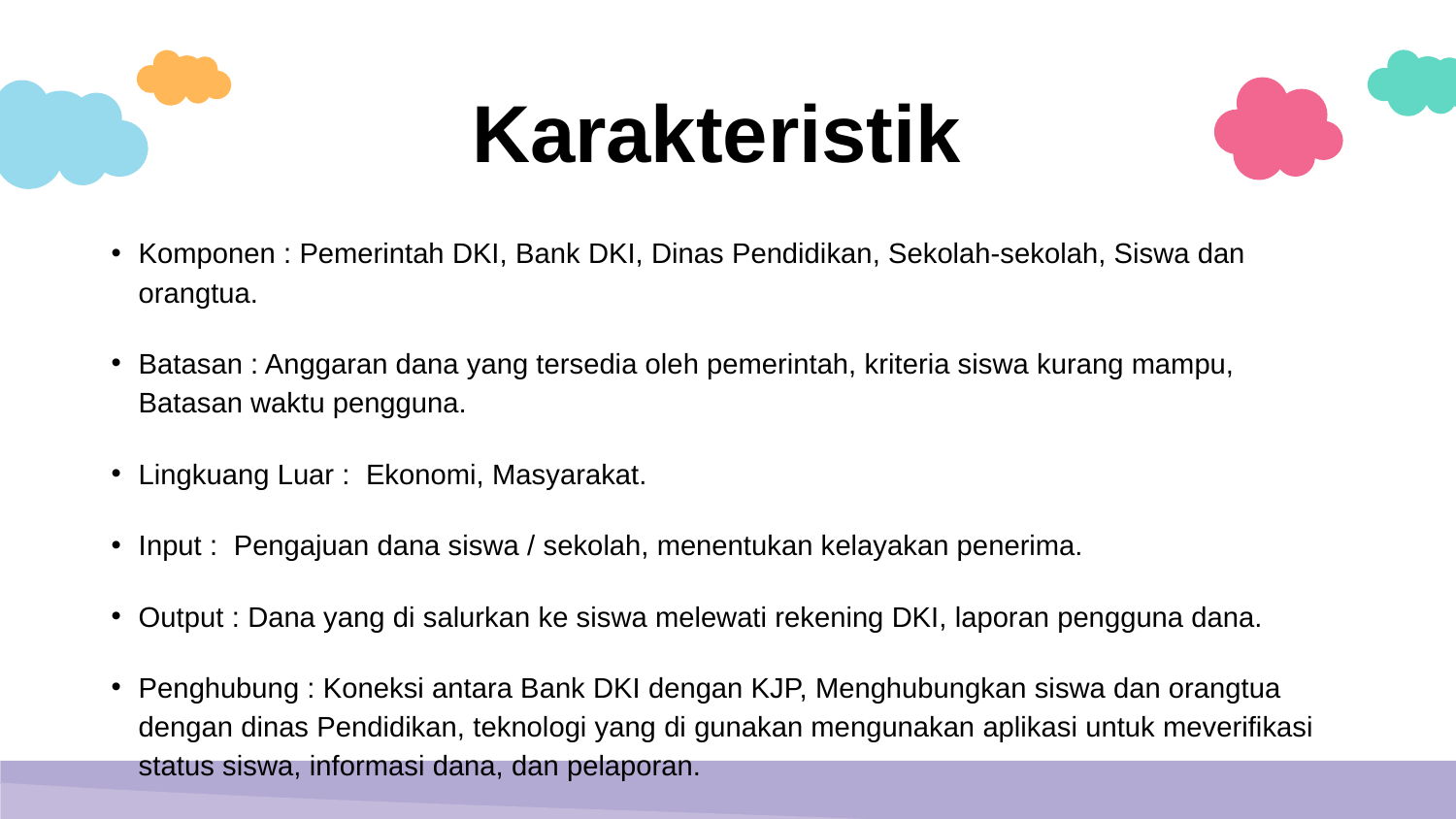

# Karakteristik
Komponen : Pemerintah DKI, Bank DKI, Dinas Pendidikan, Sekolah-sekolah, Siswa dan orangtua.
Batasan : Anggaran dana yang tersedia oleh pemerintah, kriteria siswa kurang mampu, Batasan waktu pengguna.
Lingkuang Luar :  Ekonomi, Masyarakat.
Input :  Pengajuan dana siswa / sekolah, menentukan kelayakan penerima.
Output : Dana yang di salurkan ke siswa melewati rekening DKI, laporan pengguna dana.
Penghubung : Koneksi antara Bank DKI dengan KJP, Menghubungkan siswa dan orangtua dengan dinas Pendidikan, teknologi yang di gunakan mengunakan aplikasi untuk meverifikasi status siswa, informasi dana, dan pelaporan.
Storage : Database siswa, Riwayat Transaksi.